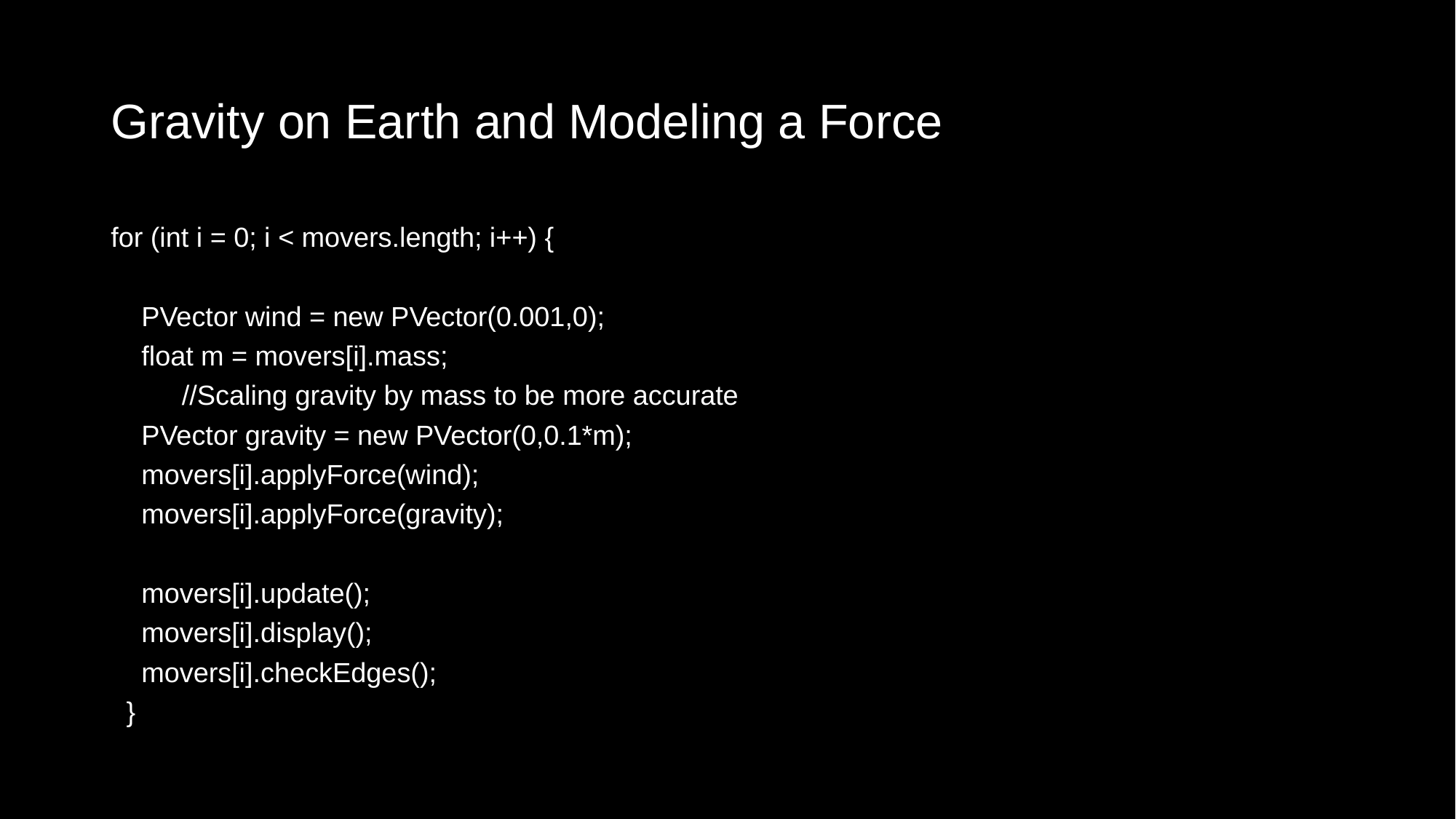

# Gravity on Earth and Modeling a Force
for (int i = 0; i < movers.length; i++) {

    PVector wind = new PVector(0.001,0);
    float m = movers[i].mass;
	//Scaling gravity by mass to be more accurate
    PVector gravity = new PVector(0,0.1*m);
    movers[i].applyForce(wind);
    movers[i].applyForce(gravity);

    movers[i].update();
    movers[i].display();
    movers[i].checkEdges();
  }